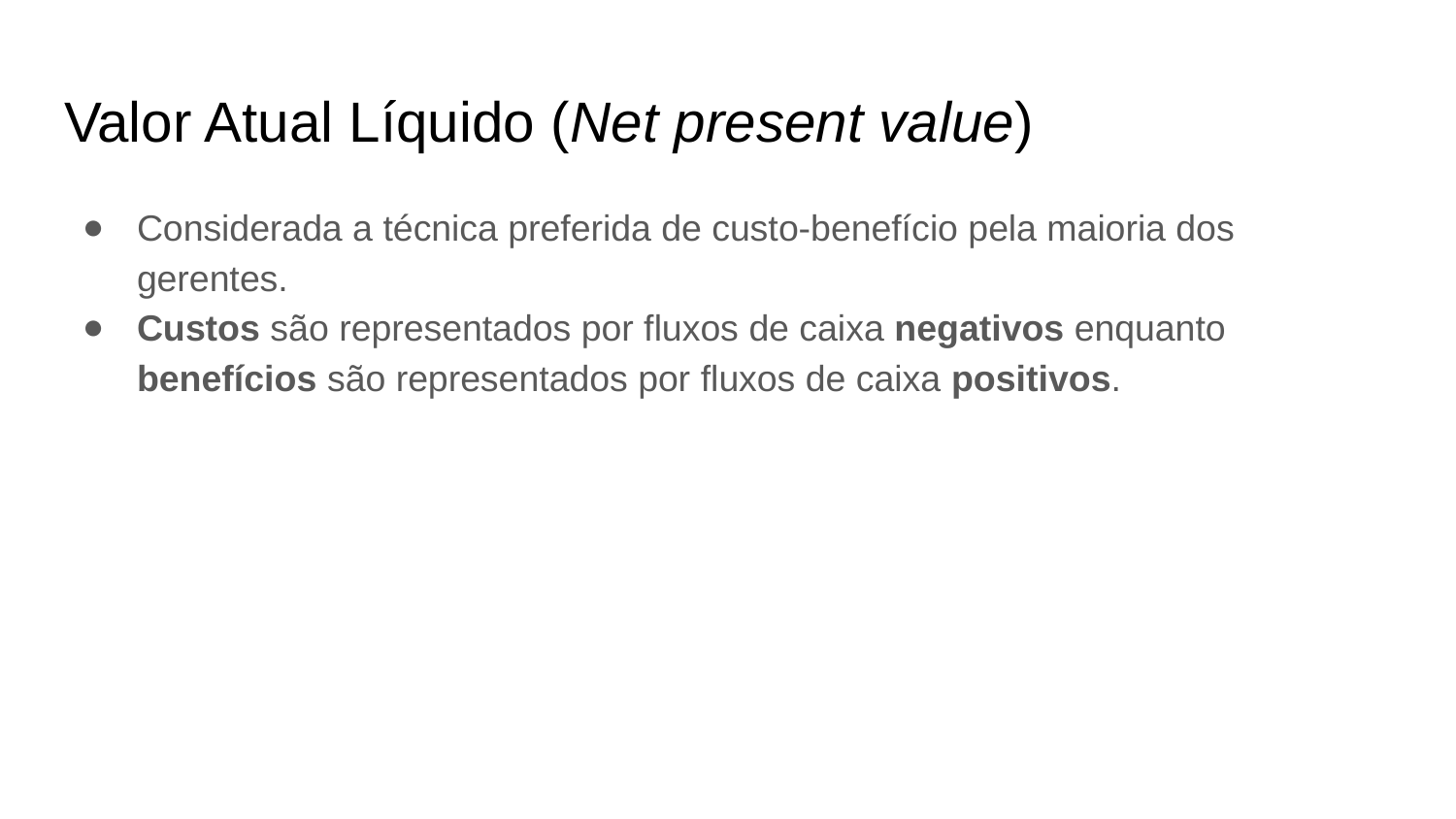

# Valor Atual Líquido (Net present value)
Considerada a técnica preferida de custo-benefício pela maioria dos gerentes.
Custos são representados por fluxos de caixa negativos enquanto benefícios são representados por fluxos de caixa positivos.